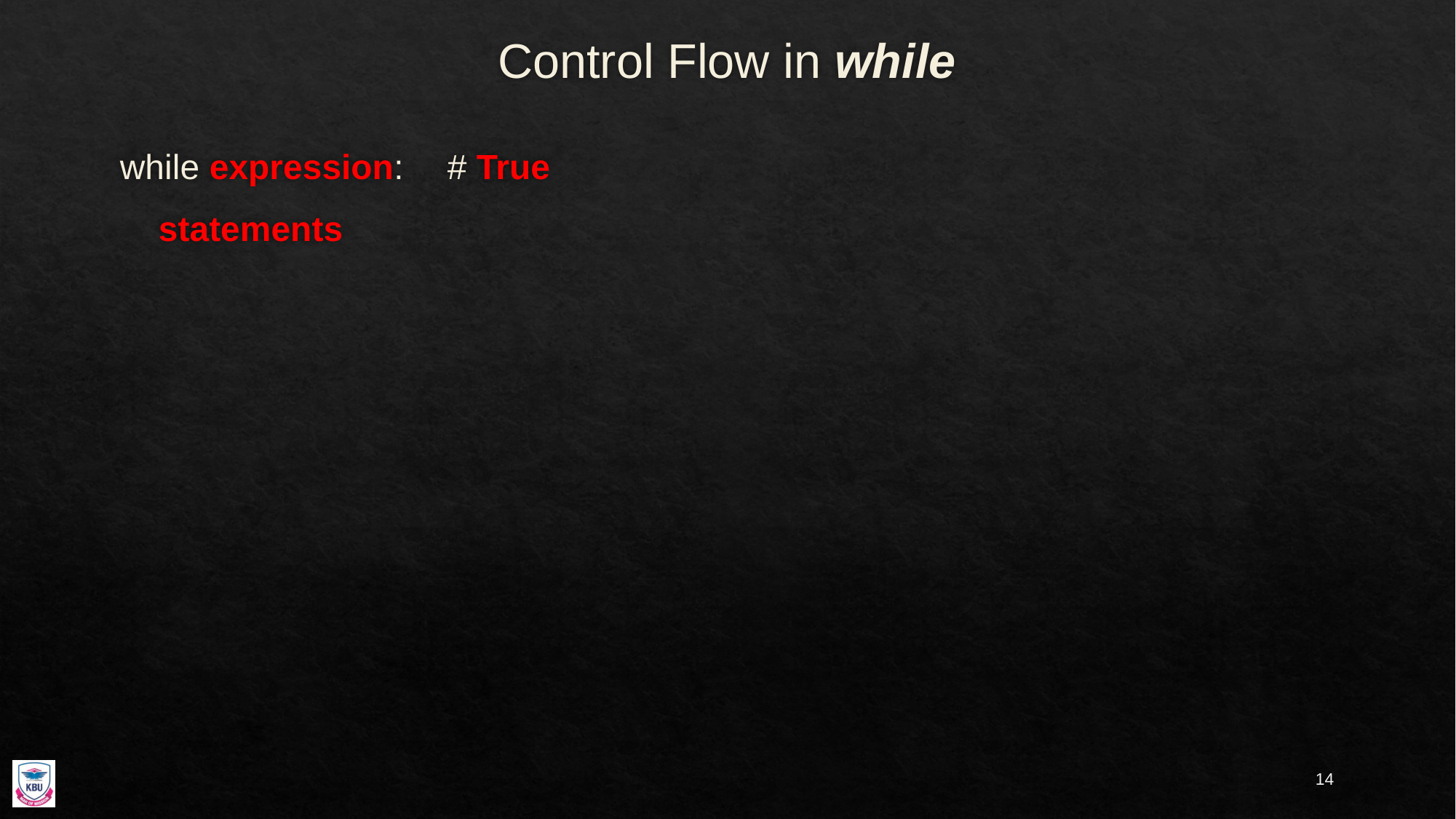

# Control Flow in while
while expression:	# True
    statements
14